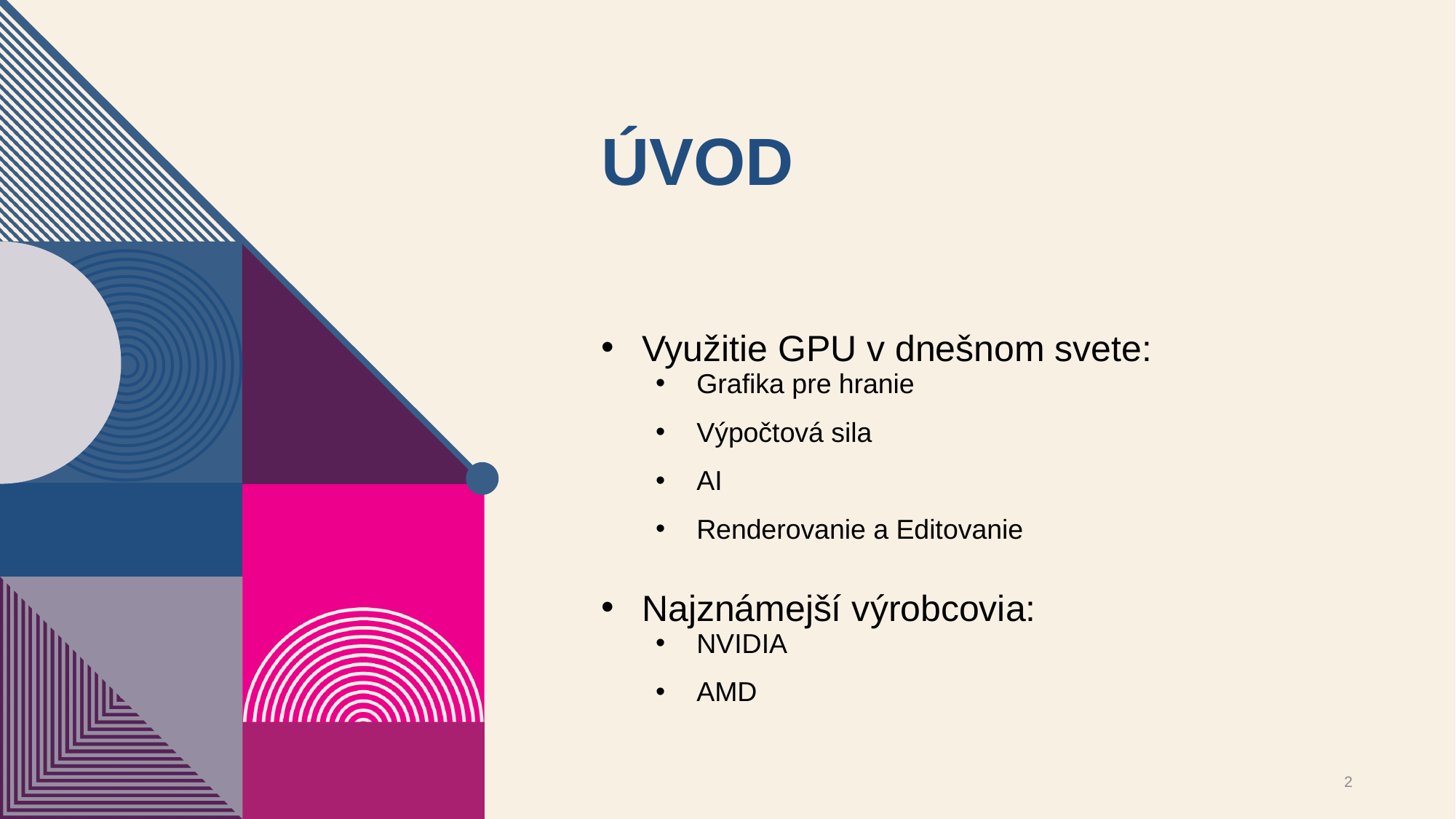

# úvod
Využitie GPU v dnešnom svete:
Grafika pre hranie
Výpočtová sila
AI
Renderovanie a Editovanie
Najznámejší výrobcovia:
NVIDIA
AMD
2